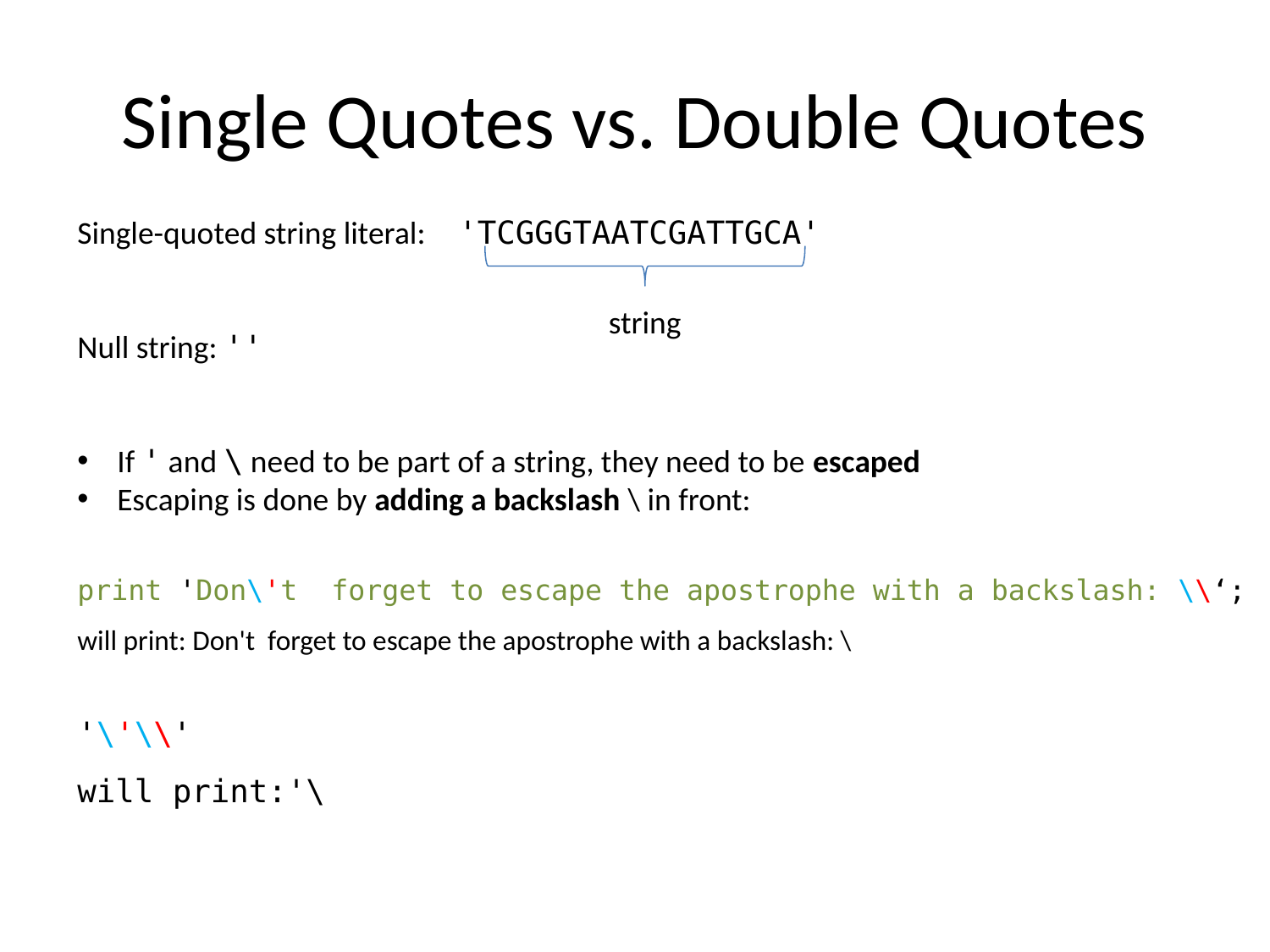

# Single Quotes vs. Double Quotes

Single-quoted string literal:	'TCGGGTAATCGATTGCA'

Null string: ''

If ' and \ need to be part of a string, they need to be escaped
Escaping is done by adding a backslash \ in front:

print 'Don\'t  forget to escape the apostrophe with a backslash: \\‘;
will print: Don't  forget to escape the apostrophe with a backslash: \

'\'\\'
will print:'\
string